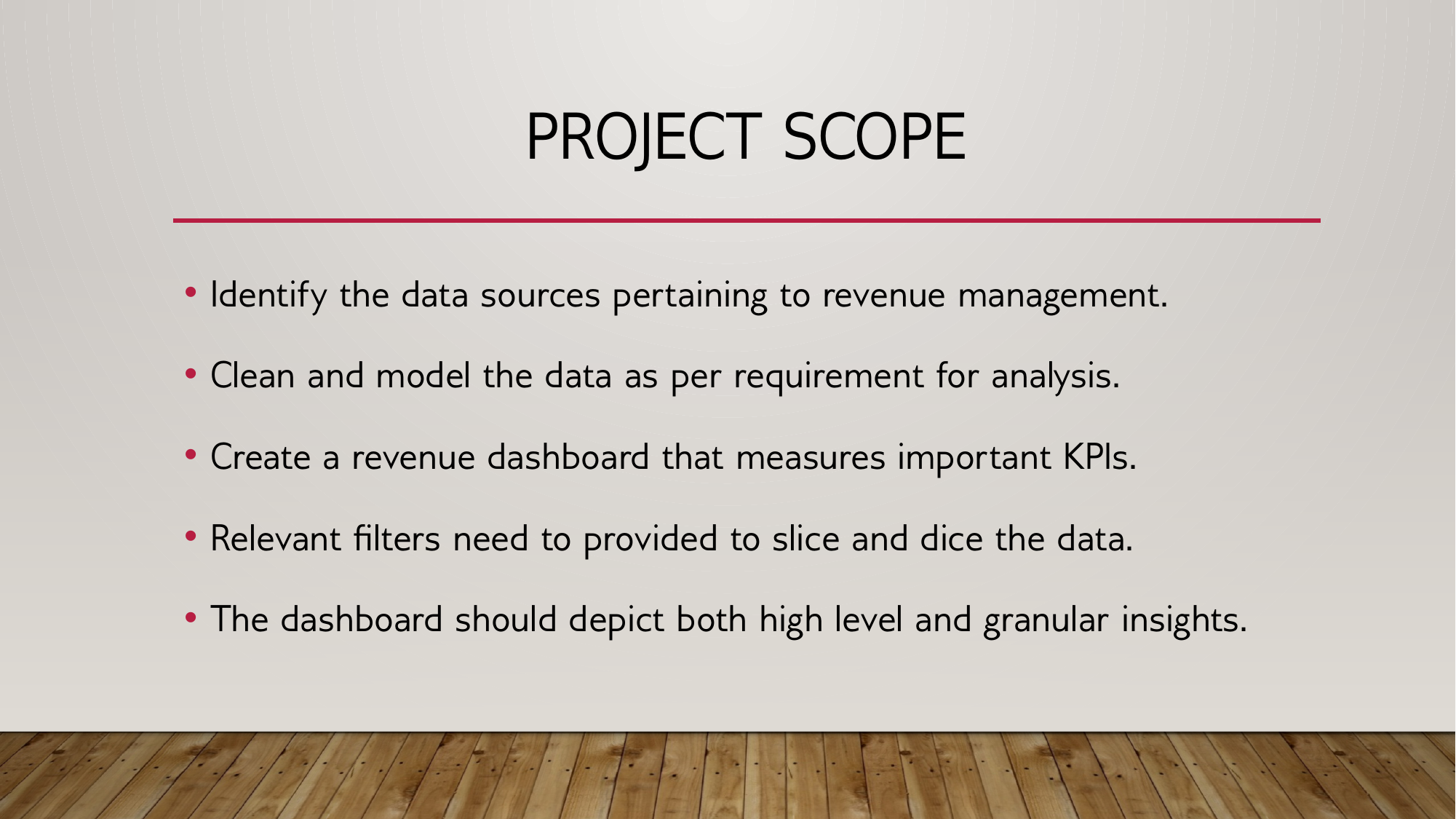

# Project scope
Identify the data sources pertaining to revenue management.
Clean and model the data as per requirement for analysis.
Create a revenue dashboard that measures important KPIs.
Relevant filters need to provided to slice and dice the data.
The dashboard should depict both high level and granular insights.